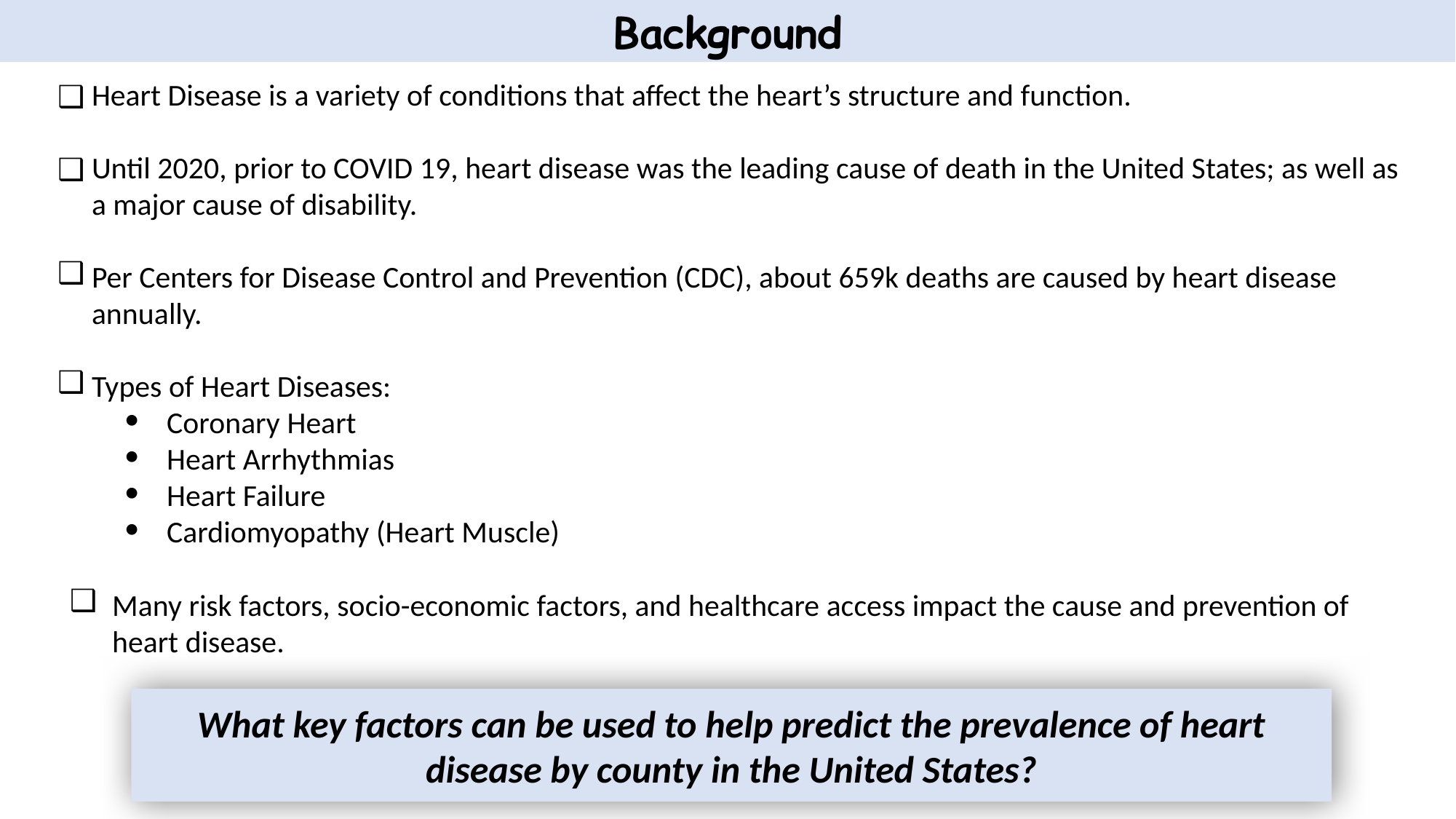

Background
Heart Disease is a variety of conditions that affect the heart’s structure and function.

Until 2020, prior to COVID 19, heart disease was the leading cause of death in the United States; as well as a major cause of disability.

Per Centers for Disease Control and Prevention (CDC), about 659k deaths are caused by heart disease annually.

Types of Heart Diseases:
Coronary Heart
Heart Arrhythmias
Heart Failure
Cardiomyopathy (Heart Muscle)

Many risk factors, socio-economic factors, and healthcare access impact the cause and prevention of heart disease.

What key factors can be used to help predict the prevalence of heart disease by county in the United States?